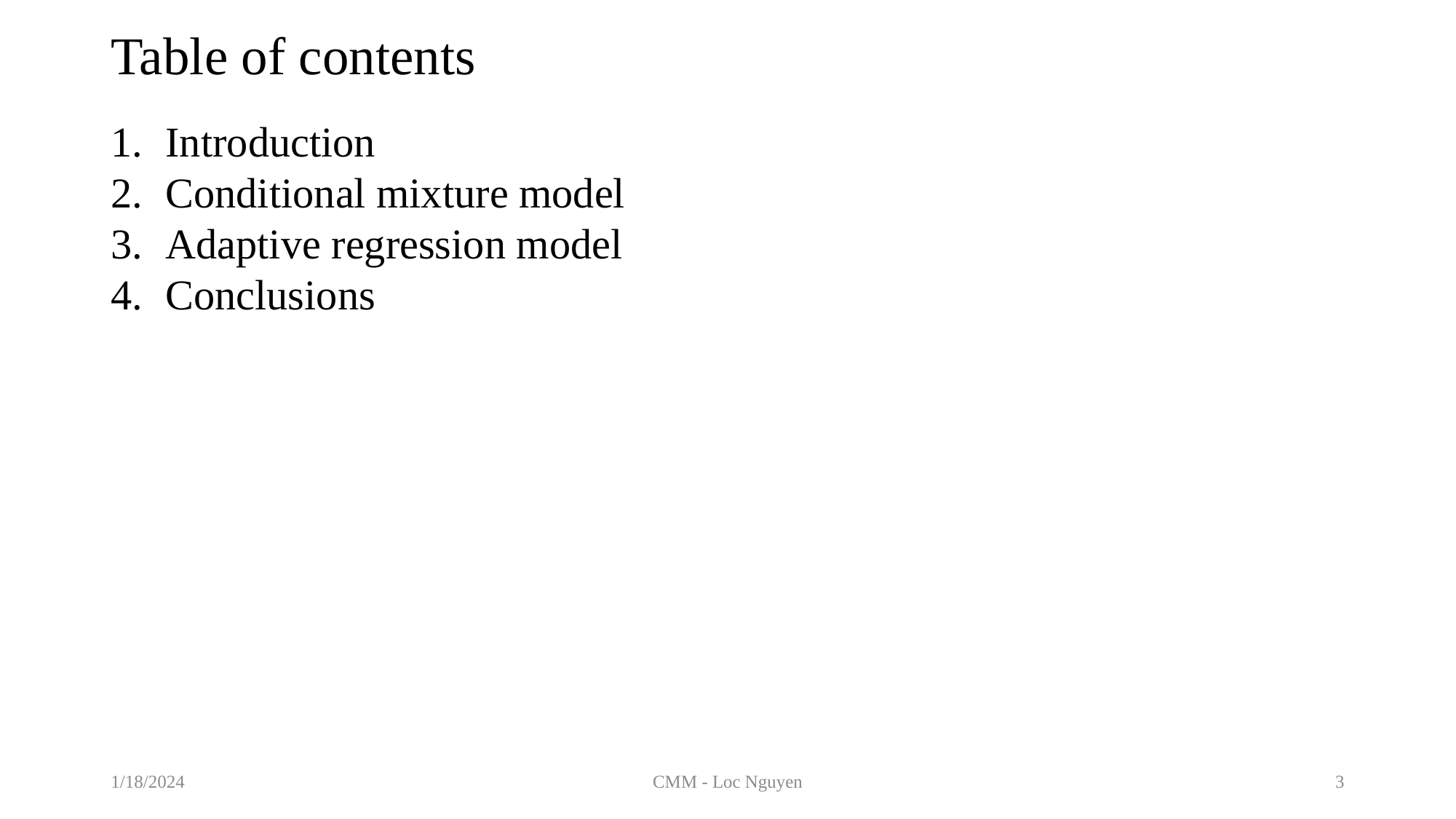

# Table of contents
Introduction
Conditional mixture model
Adaptive regression model
Conclusions
1/18/2024
CMM - Loc Nguyen
3